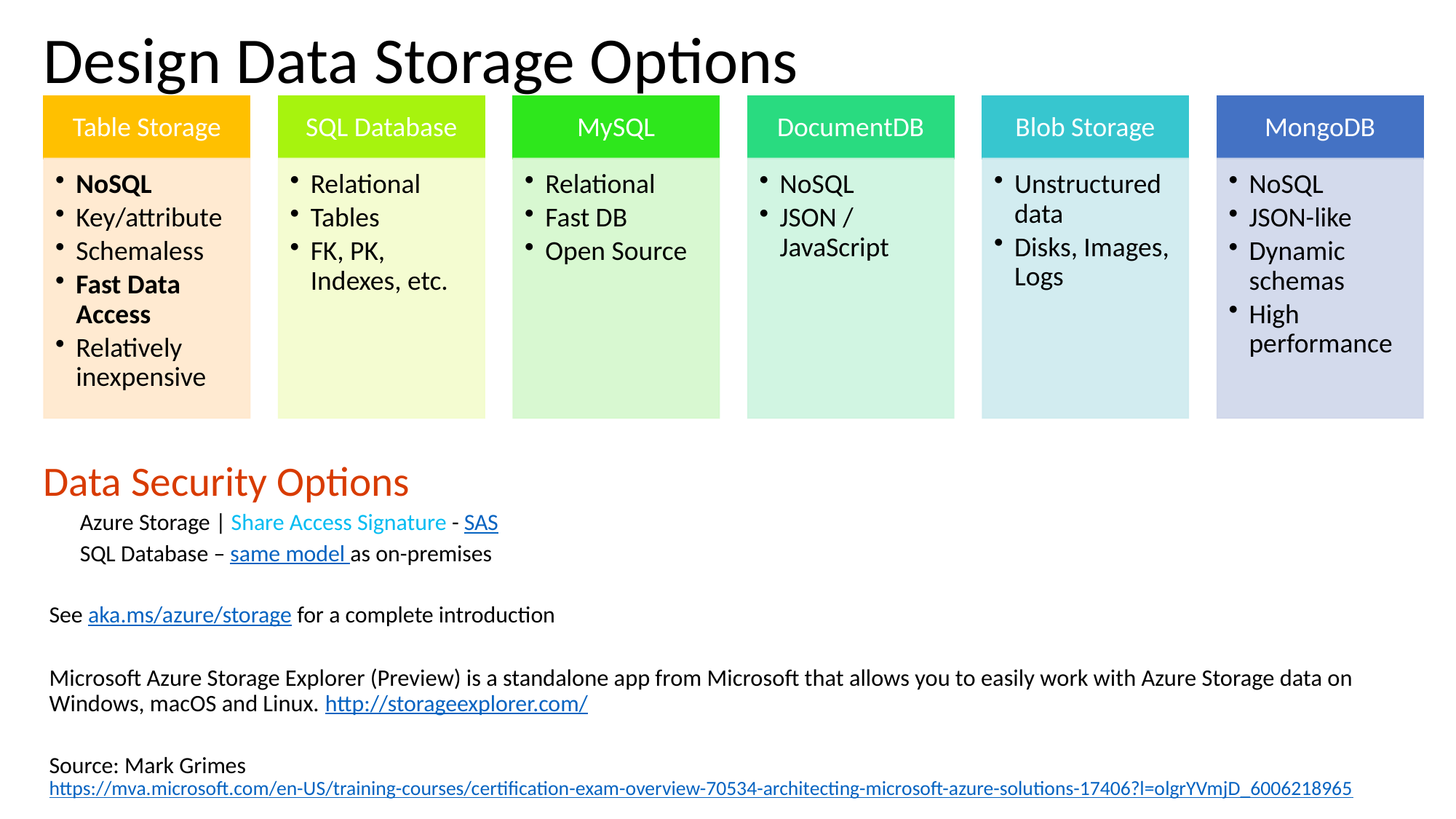

# Design Data Storage Options
Table Storage
NoSQL
Key/attribute
Schemaless
Fast Data Access
Relatively inexpensive
SQL Database
Relational
Tables
FK, PK, Indexes, etc.
MySQL
Relational
Fast DB
Open Source
DocumentDB
NoSQL
JSON / JavaScript
Blob Storage
Unstructured data
Disks, Images, Logs
MongoDB
NoSQL
JSON-like
Dynamic schemas
High performance

Data Security Options
Azure Storage | Share Access Signature - SAS
SQL Database – same model as on-premises

See aka.ms/azure/storage for a complete introduction

Microsoft Azure Storage Explorer (Preview) is a standalone app from Microsoft that allows you to easily work with Azure Storage data on Windows, macOS and Linux. http://storageexplorer.com/

Source: Mark Grimes
https://mva.microsoft.com/en-US/training-courses/certification-exam-overview-70534-architecting-microsoft-azure-solutions-17406?l=olgrYVmjD_6006218965